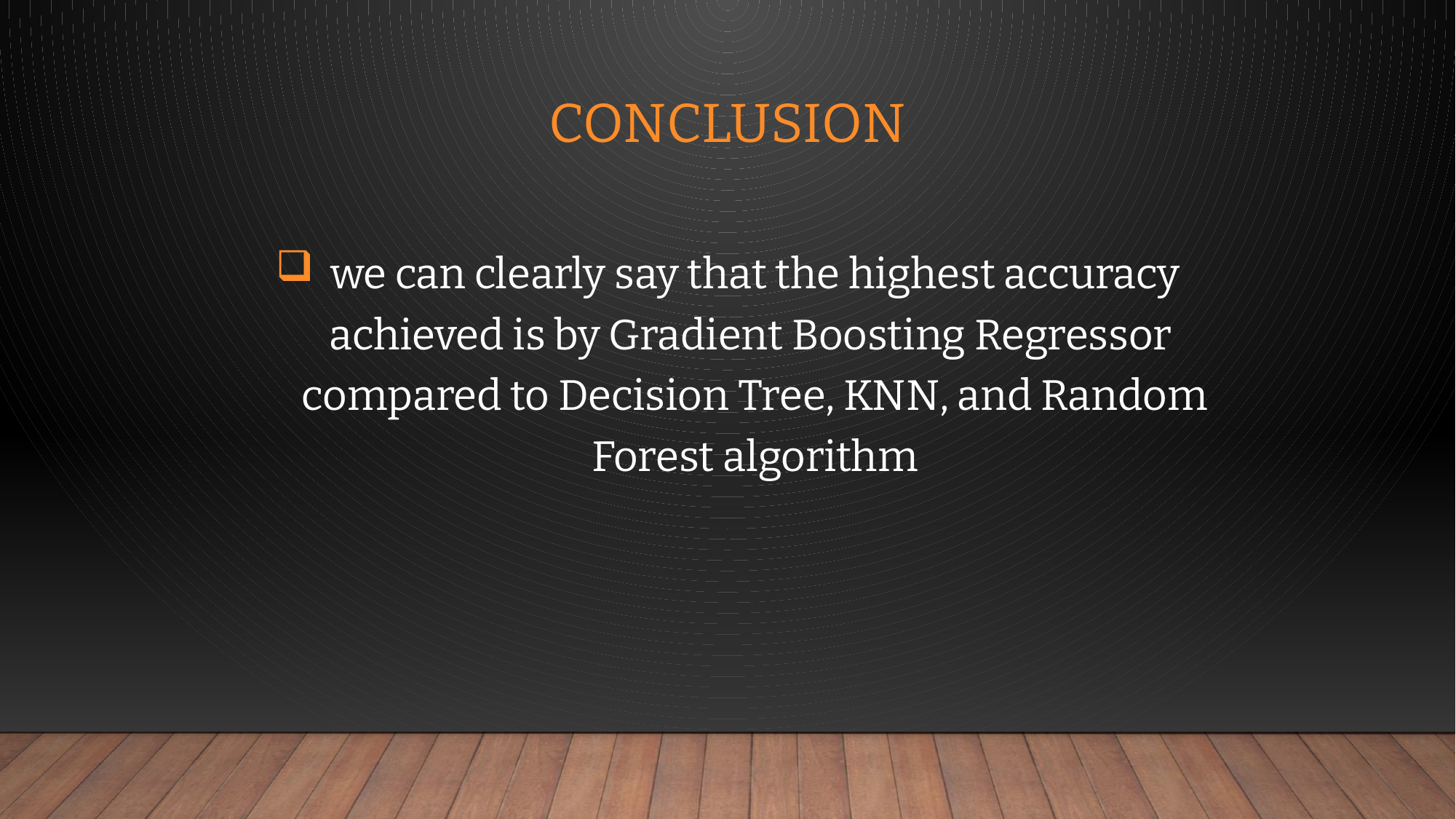

# Conclusion
we can clearly say that the highest accuracy achieved is by Gradient Boosting Regressor  compared to Decision Tree, KNN, and Random Forest algorithm